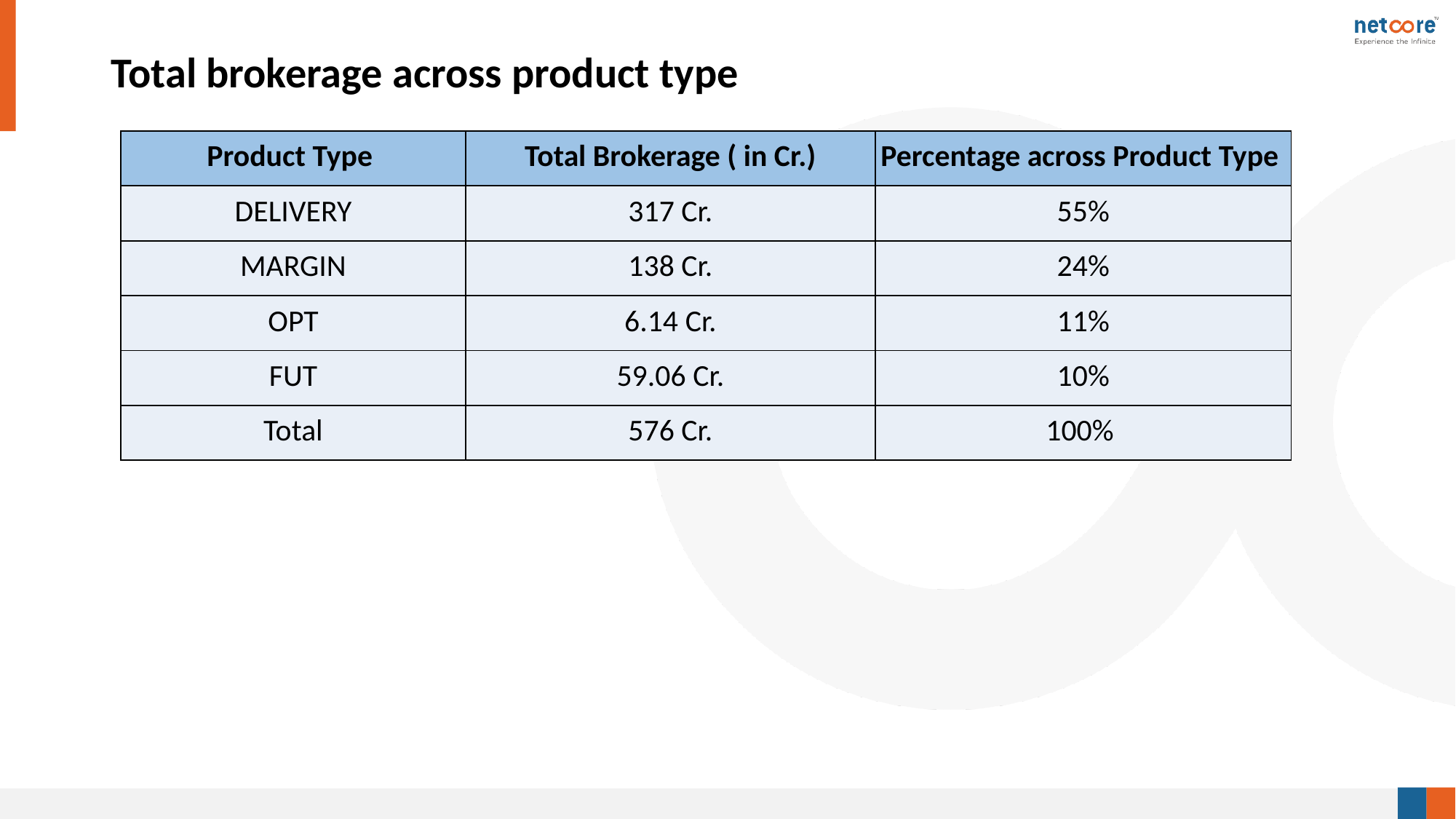

# Total brokerage across product type
| Product Type | Total Brokerage ( in Cr.) | Percentage across Product Type |
| --- | --- | --- |
| DELIVERY | 317 Cr. | 55% |
| MARGIN | 138 Cr. | 24% |
| OPT | 6.14 Cr. | 11% |
| FUT | 59.06 Cr. | 10% |
| Total | 576 Cr. | 100% |